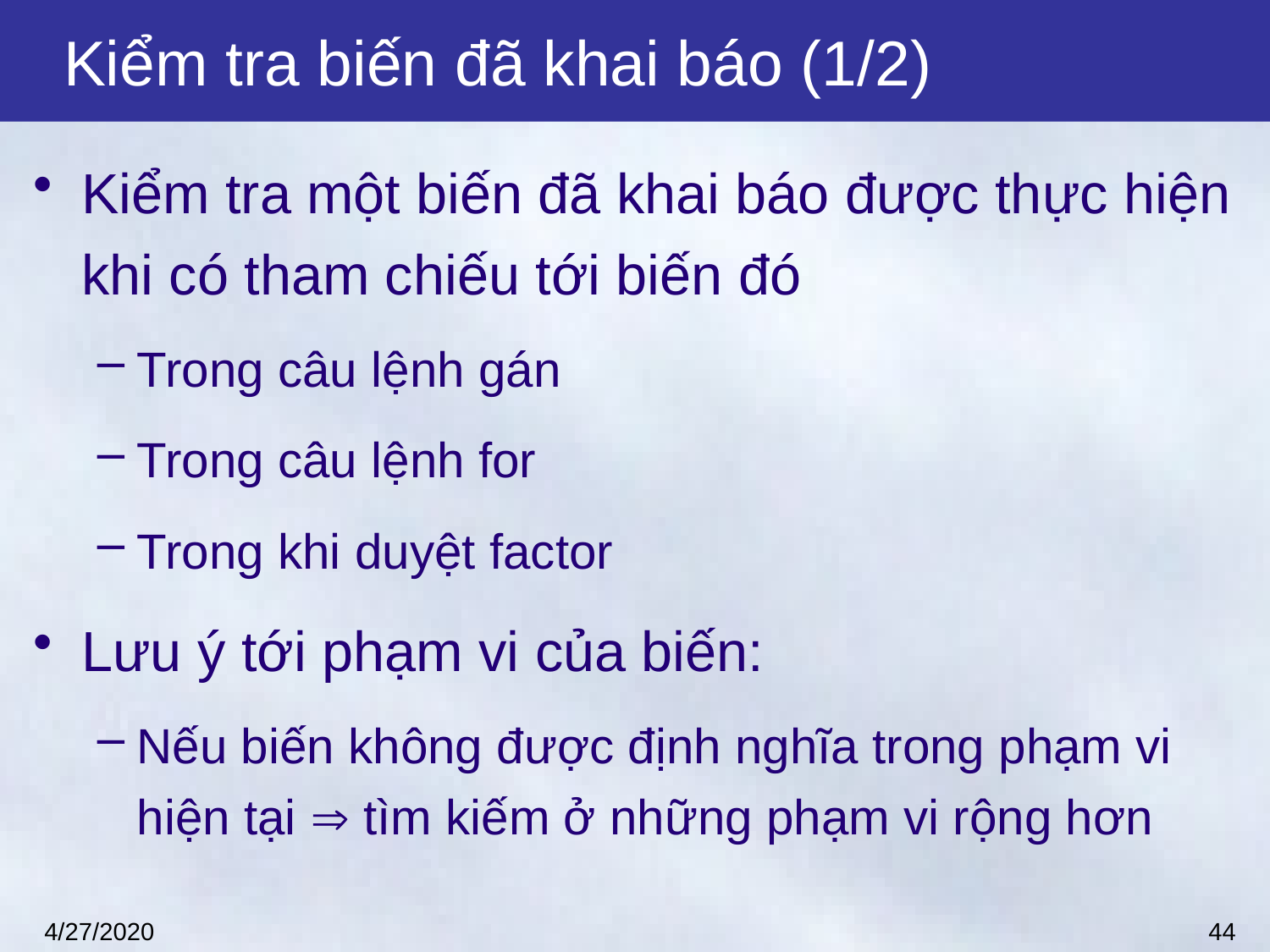

# Kiểm tra biến đã khai báo (1/2)
Kiểm tra một biến đã khai báo được thực hiện khi có tham chiếu tới biến đó
Trong câu lệnh gán
Trong câu lệnh for
Trong khi duyệt factor
Lưu ý tới phạm vi của biến:
Nếu biến không được định nghĩa trong phạm vi hiện tại ⇒ tìm kiếm ở những phạm vi rộng hơn
44